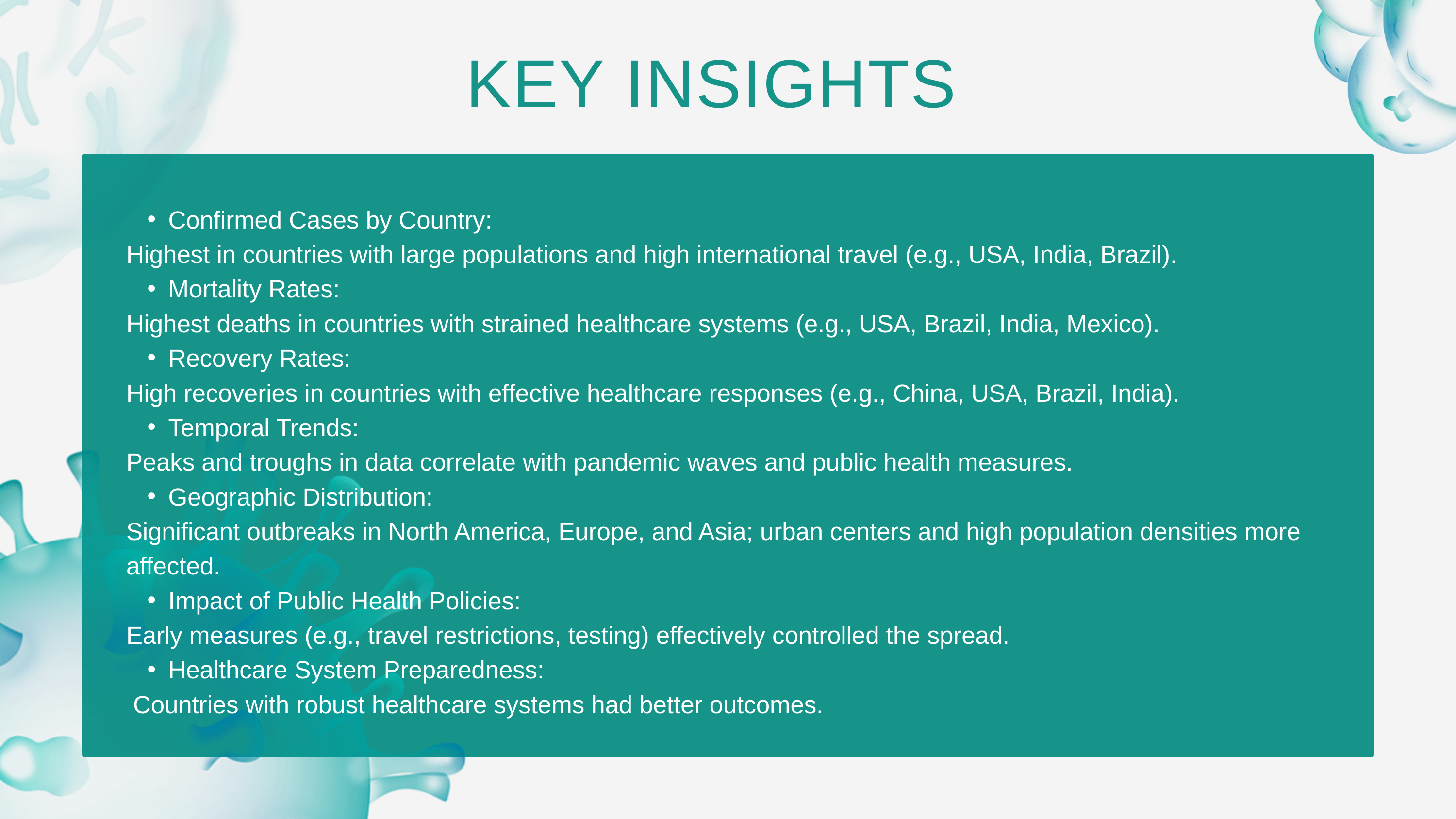

KEY INSIGHTS

Confirmed Cases by Country:
Highest in countries with large populations and high international travel (e.g., USA, India, Brazil).
Mortality Rates:
Highest deaths in countries with strained healthcare systems (e.g., USA, Brazil, India, Mexico).
Recovery Rates:
High recoveries in countries with effective healthcare responses (e.g., China, USA, Brazil, India).
Temporal Trends:
Peaks and troughs in data correlate with pandemic waves and public health measures.
Geographic Distribution:
Significant outbreaks in North America, Europe, and Asia; urban centers and high population densities more affected.
Impact of Public Health Policies:
Early measures (e.g., travel restrictions, testing) effectively controlled the spread.
Healthcare System Preparedness:
 Countries with robust healthcare systems had better outcomes.